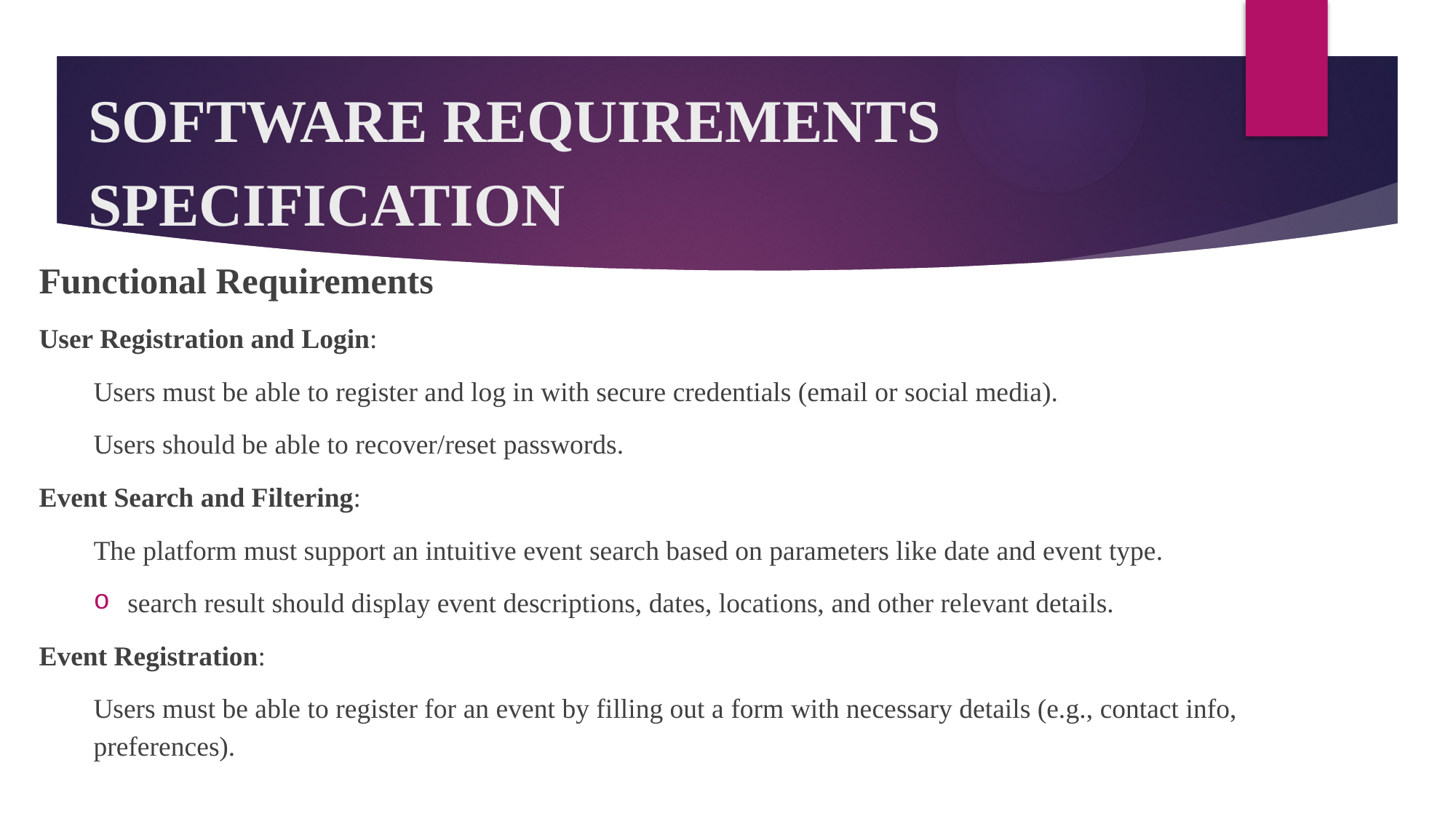

# SOFTWARE REQUIREMENTS SPECIFICATION
Functional Requirements
User Registration and Login:
Users must be able to register and log in with secure credentials (email or social media).
Users should be able to recover/reset passwords.
Event Search and Filtering:
The platform must support an intuitive event search based on parameters like date and event type.
search result should display event descriptions, dates, locations, and other relevant details.
Event Registration:
Users must be able to register for an event by filling out a form with necessary details (e.g., contact info, preferences).